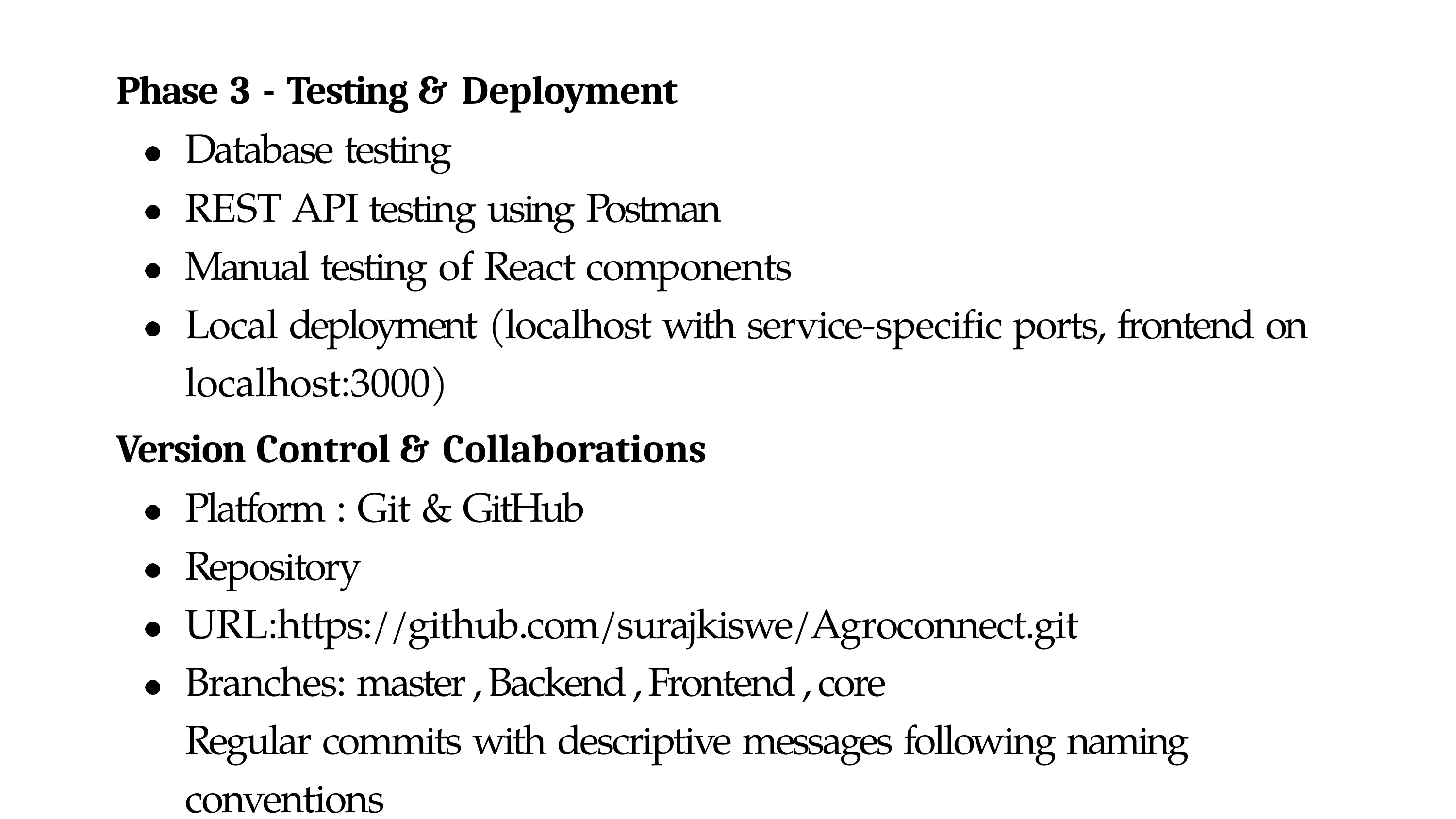

Phase 3 - Testing & Deployment
Database testing
REST API testing using Postman
Manual testing of React components
Local deployment (localhost with service-specific ports, frontend on localhost:3000)
Version Control & Collaborations
Platform : Git & GitHub
Repository URL:https://github.com/surajkiswe/Agroconnect.git
Branches: master , Backend , Frontend , core
Regular commits with descriptive messages following naming conventions